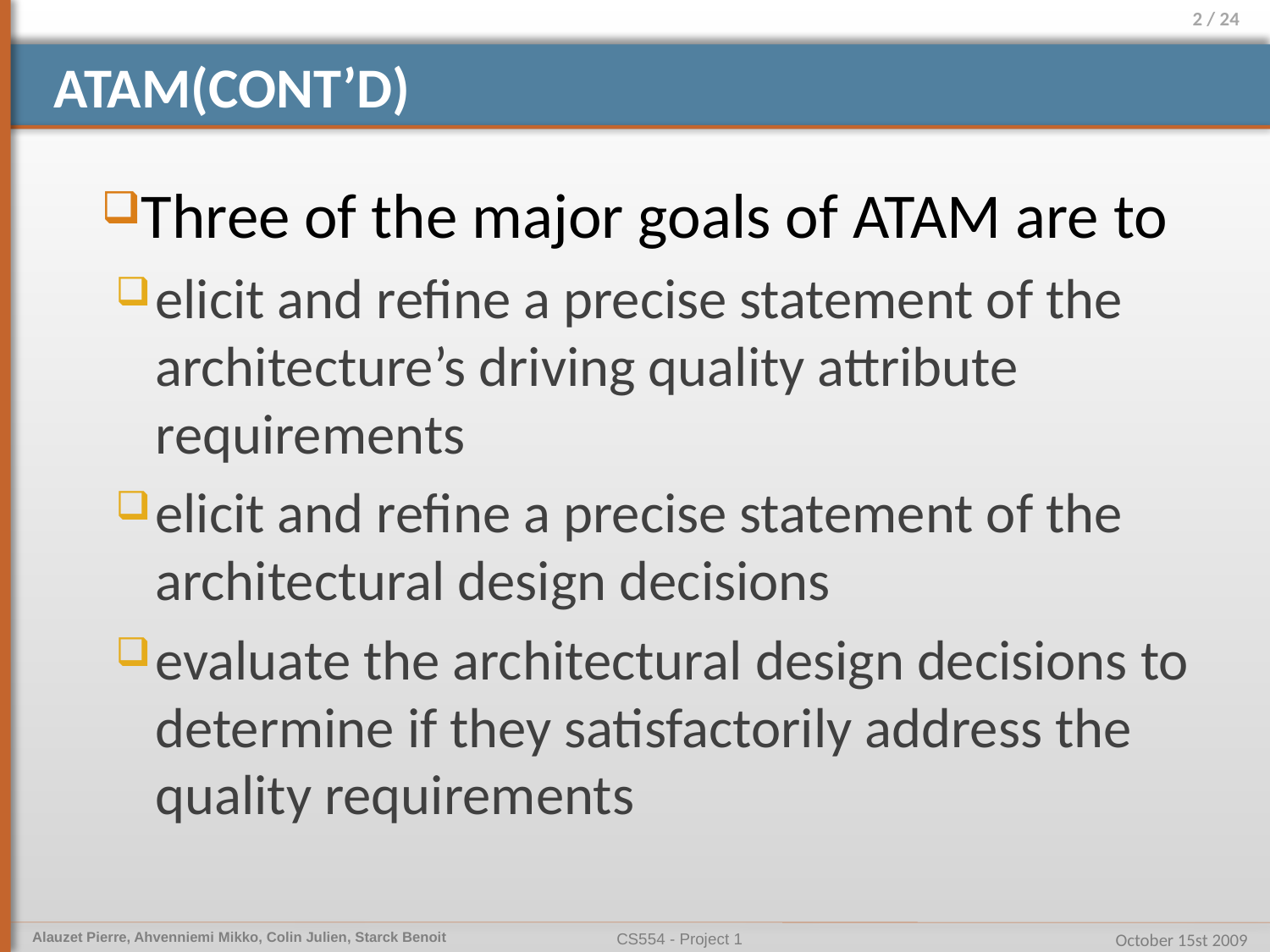

# ATAM(cont’d)
Three of the major goals of ATAM are to
elicit and refine a precise statement of the architecture’s driving quality attribute requirements
elicit and refine a precise statement of the architectural design decisions
evaluate the architectural design decisions to determine if they satisfactorily address the quality requirements